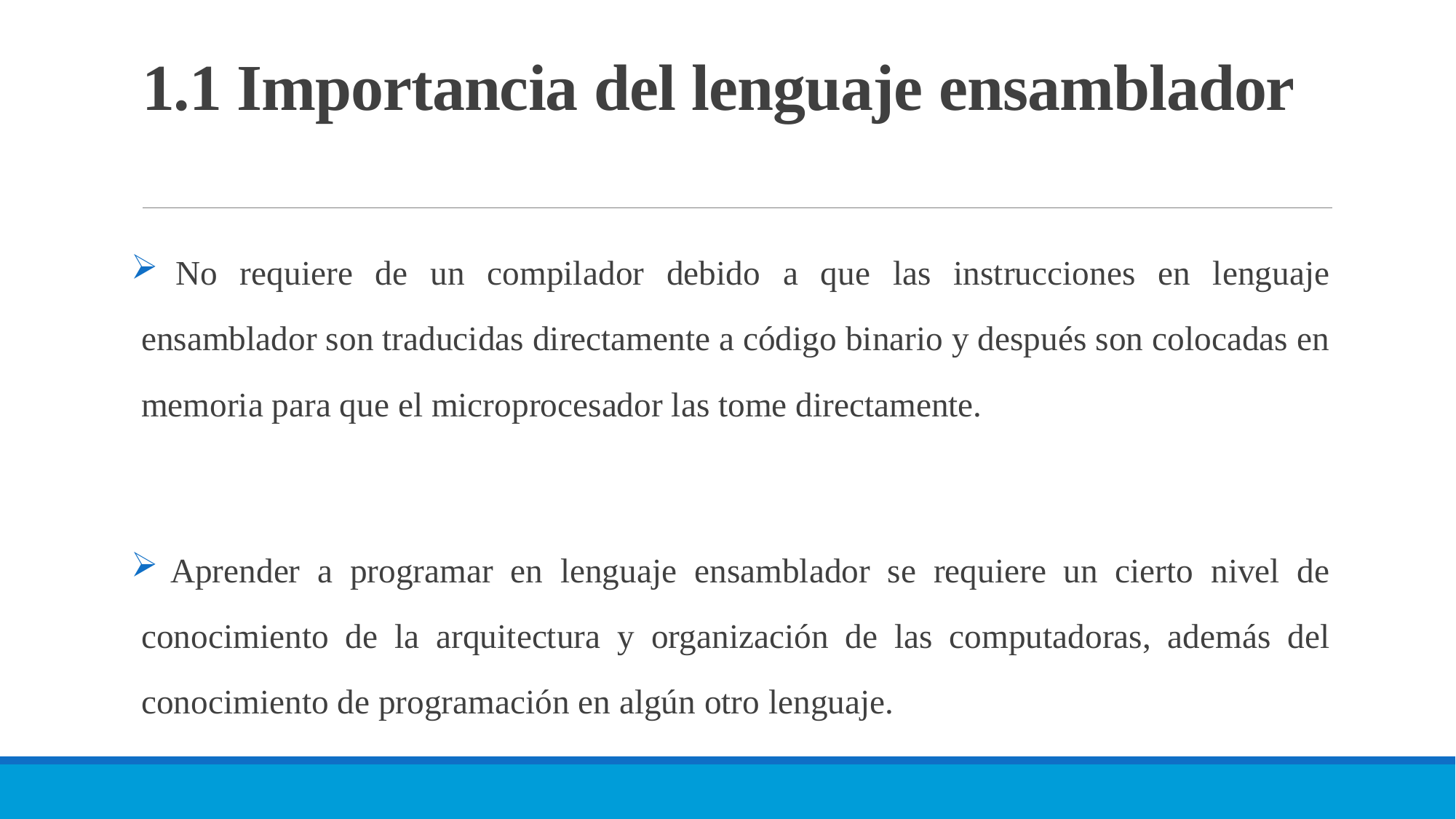

# 1.1 Importancia del lenguaje ensamblador
 No requiere de un compilador debido a que las instrucciones en lenguaje ensamblador son traducidas directamente a código binario y después son colocadas en memoria para que el microprocesador las tome directamente.

 Aprender a programar en lenguaje ensamblador se requiere un cierto nivel de conocimiento de la arquitectura y organización de las computadoras, además del conocimiento de programación en algún otro lenguaje.